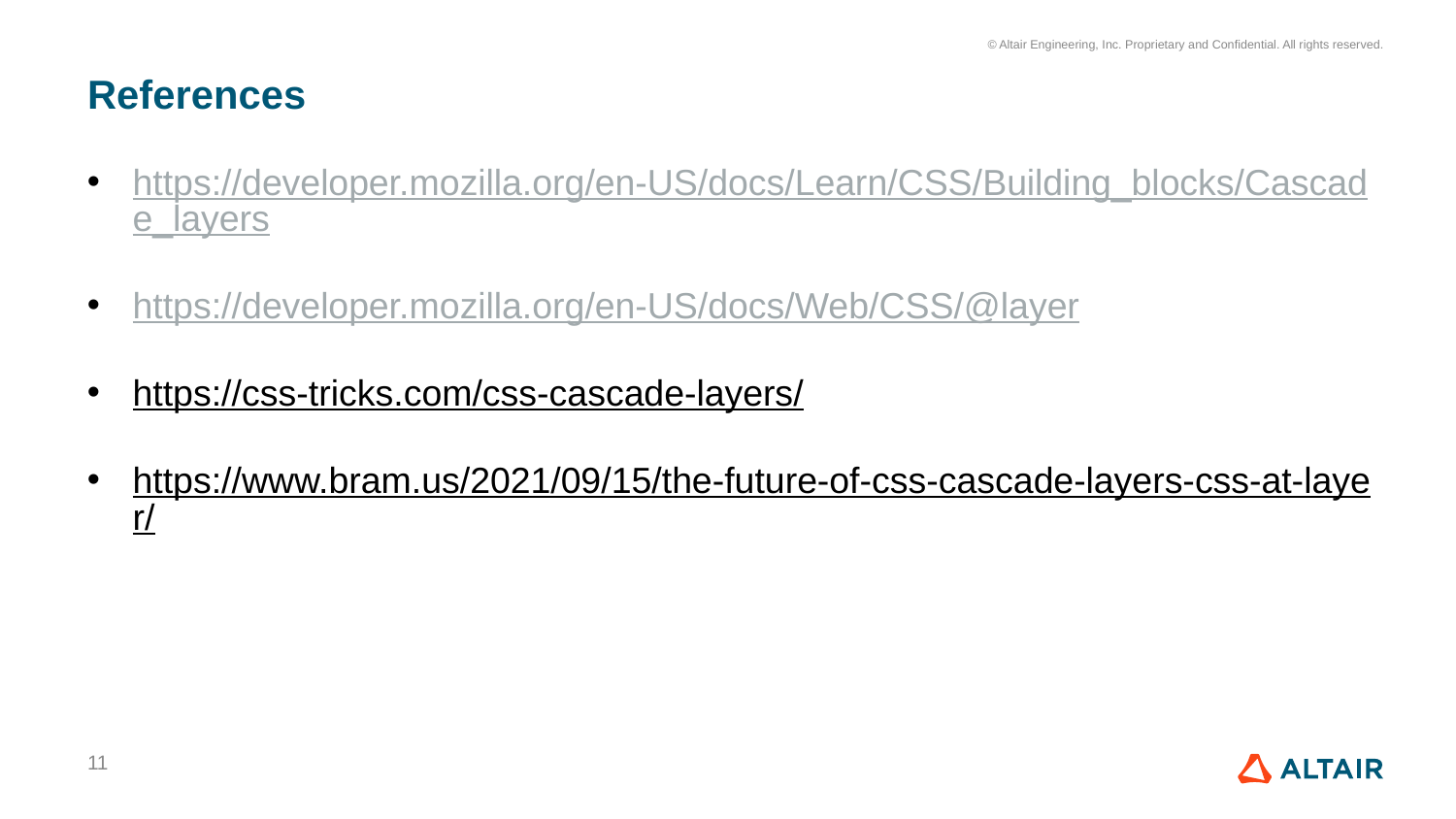

# References
https://developer.mozilla.org/en-US/docs/Learn/CSS/Building_blocks/Cascade_layers
https://developer.mozilla.org/en-US/docs/Web/CSS/@layer

https://css-tricks.com/css-cascade-layers/

https://www.bram.us/2021/09/15/the-future-of-css-cascade-layers-css-at-layer/

11